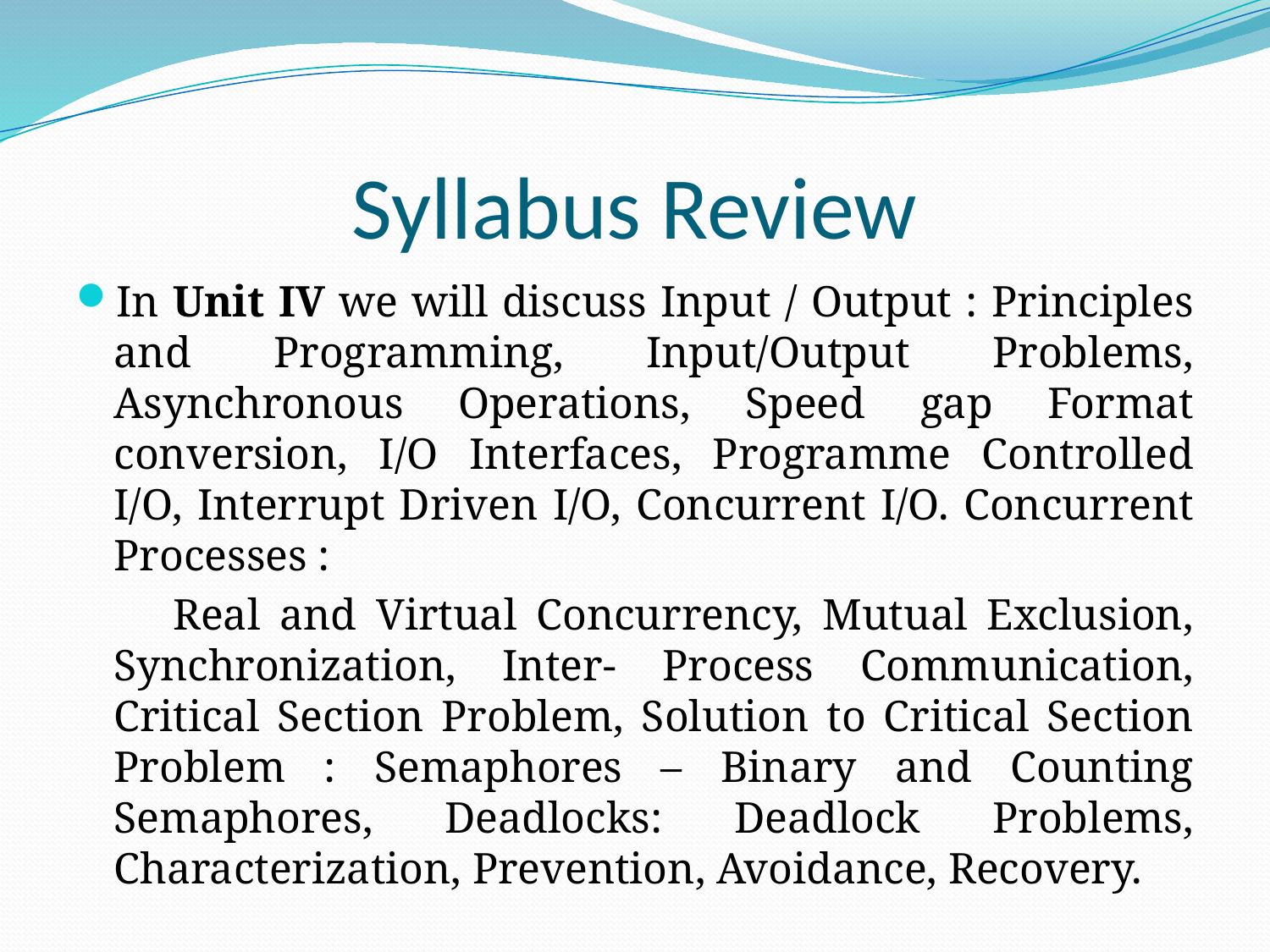

# Syllabus Review
In Unit IV we will discuss Input / Output : Principles and Programming, Input/Output Problems, Asynchronous Operations, Speed gap Format conversion, I/O Interfaces, Programme Controlled I/O, Interrupt Driven I/O, Concurrent I/O. Concurrent Processes :
     Real and Virtual Concurrency, Mutual Exclusion, Synchronization, Inter- Process Communication, Critical Section Problem, Solution to Critical Section Problem : Semaphores – Binary and Counting Semaphores, Deadlocks: Deadlock Problems, Characterization, Prevention, Avoidance, Recovery.